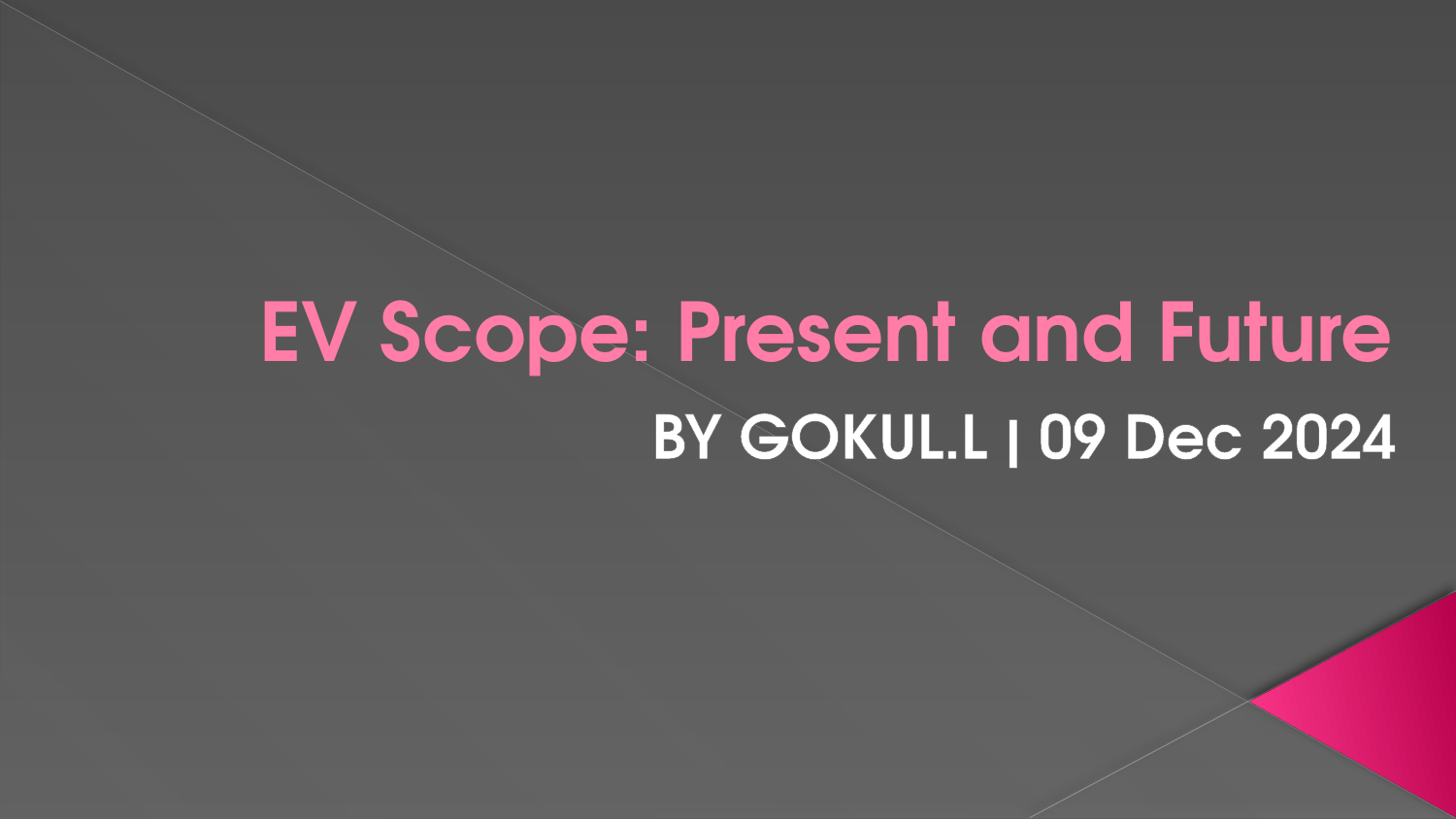

# EV Scope: Present and Future
BY GOKUL.L | 09 Dec 2024